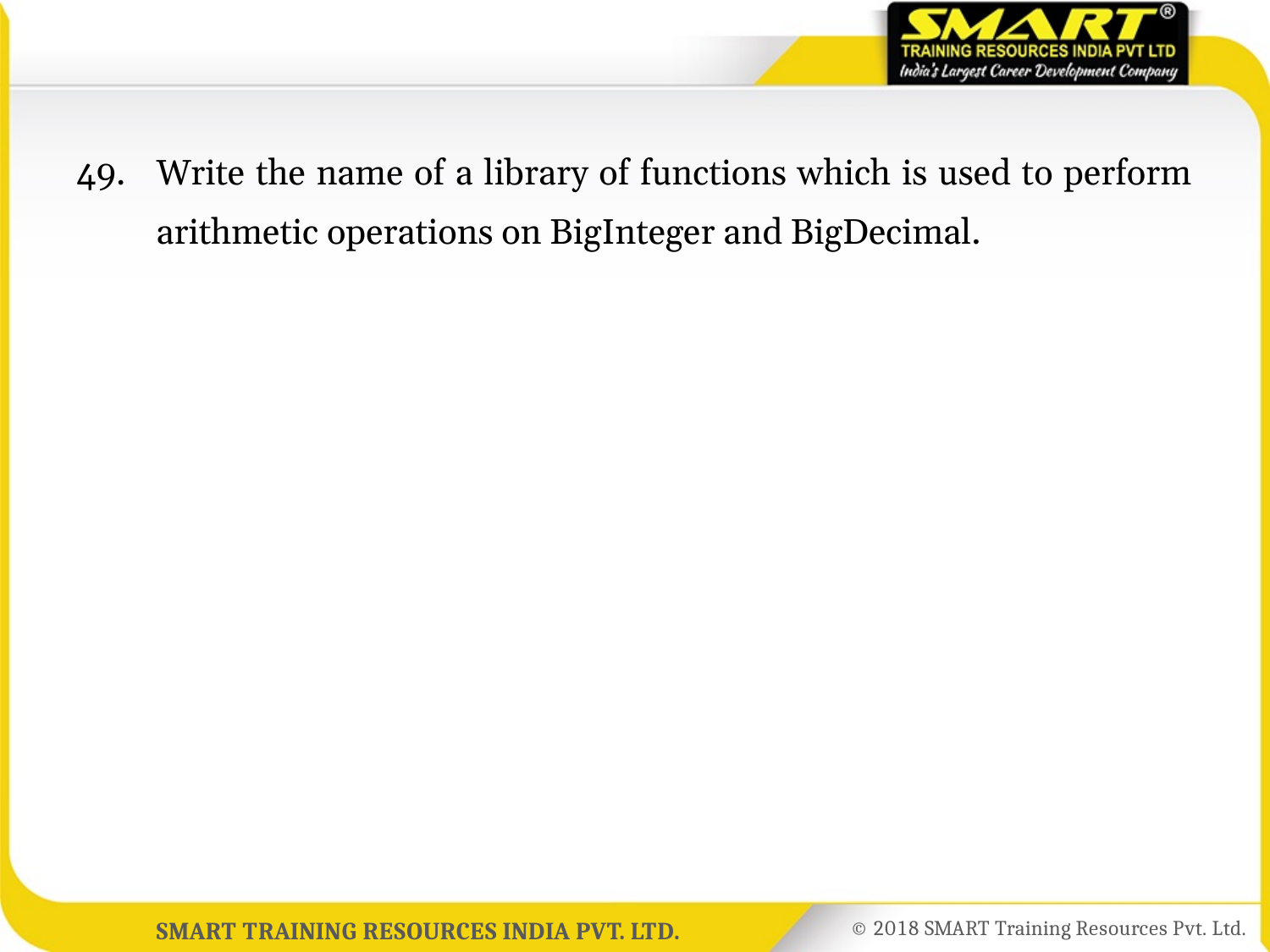

49.	Write the name of a library of functions which is used to perform arithmetic operations on BigInteger and BigDecimal.